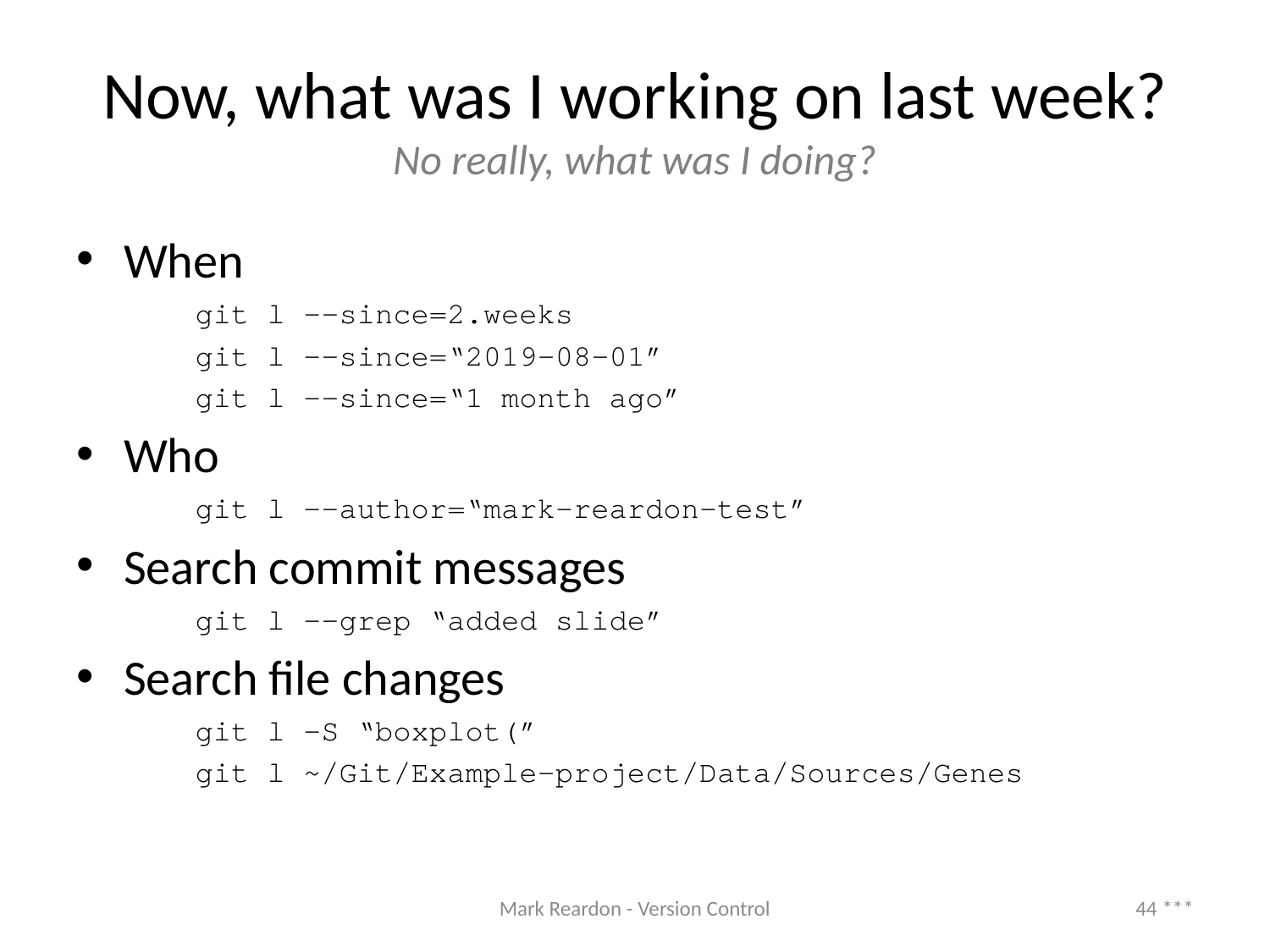

# Now, what was I working on last week? No really, what was I doing?
When
git l --since=2.weeks
git l --since=“2019-08-01”
git l --since=“1 month ago”
Who
git l --author=“mark-reardon-test”
Search commit messages
git l --grep “added slide”
Search file changes
git l -S “boxplot(”
git l ~/Git/Example-project/Data/Sources/Genes
Mark Reardon - Version Control
44 ***